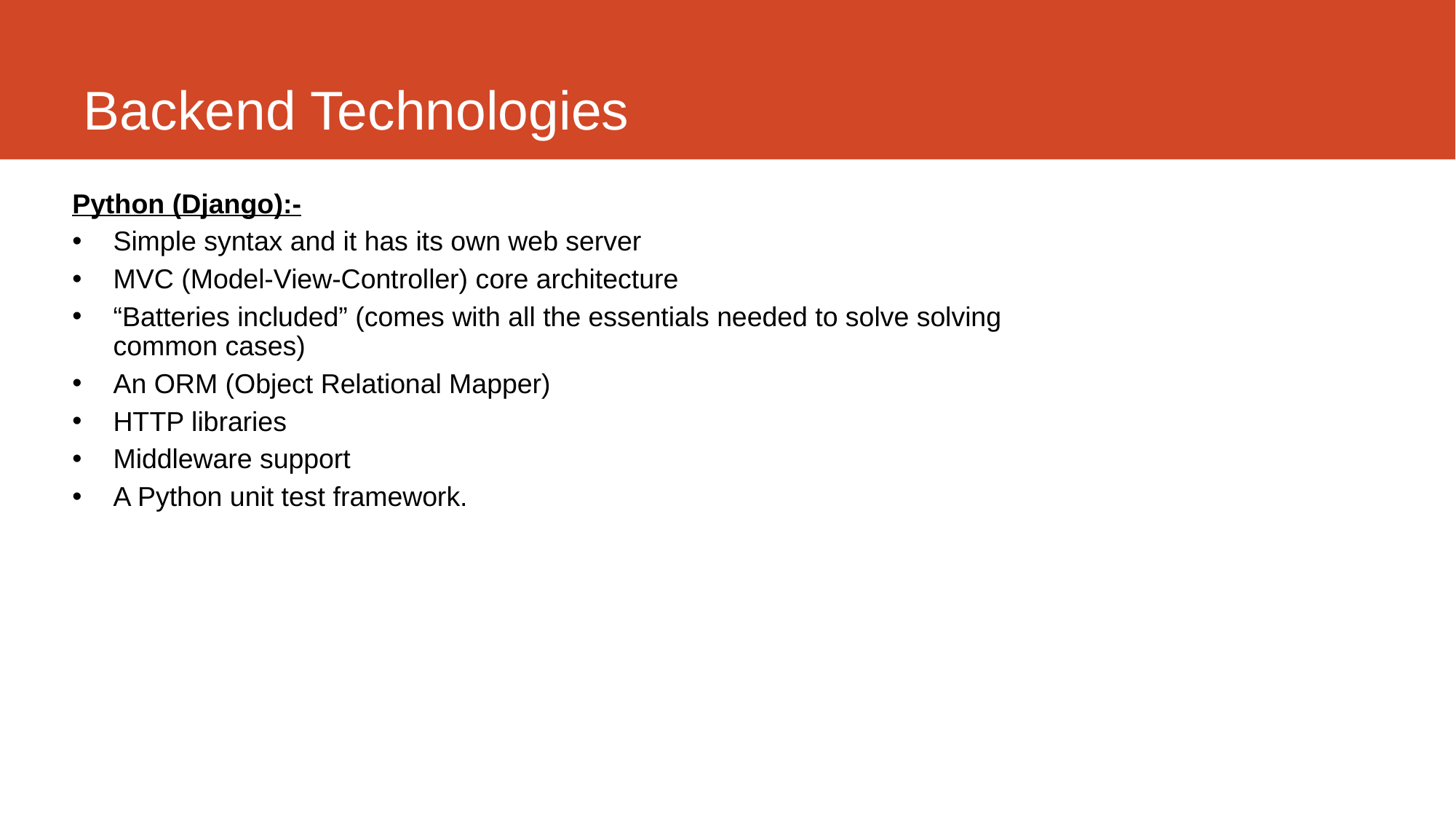

# Backend Technologies
Python (Django):-
Simple syntax and it has its own web server
MVC (Model-View-Controller) core architecture
“Batteries included” (comes with all the essentials needed to solve solving common cases)
An ORM (Object Relational Mapper)
HTTP libraries
Middleware support
A Python unit test framework.